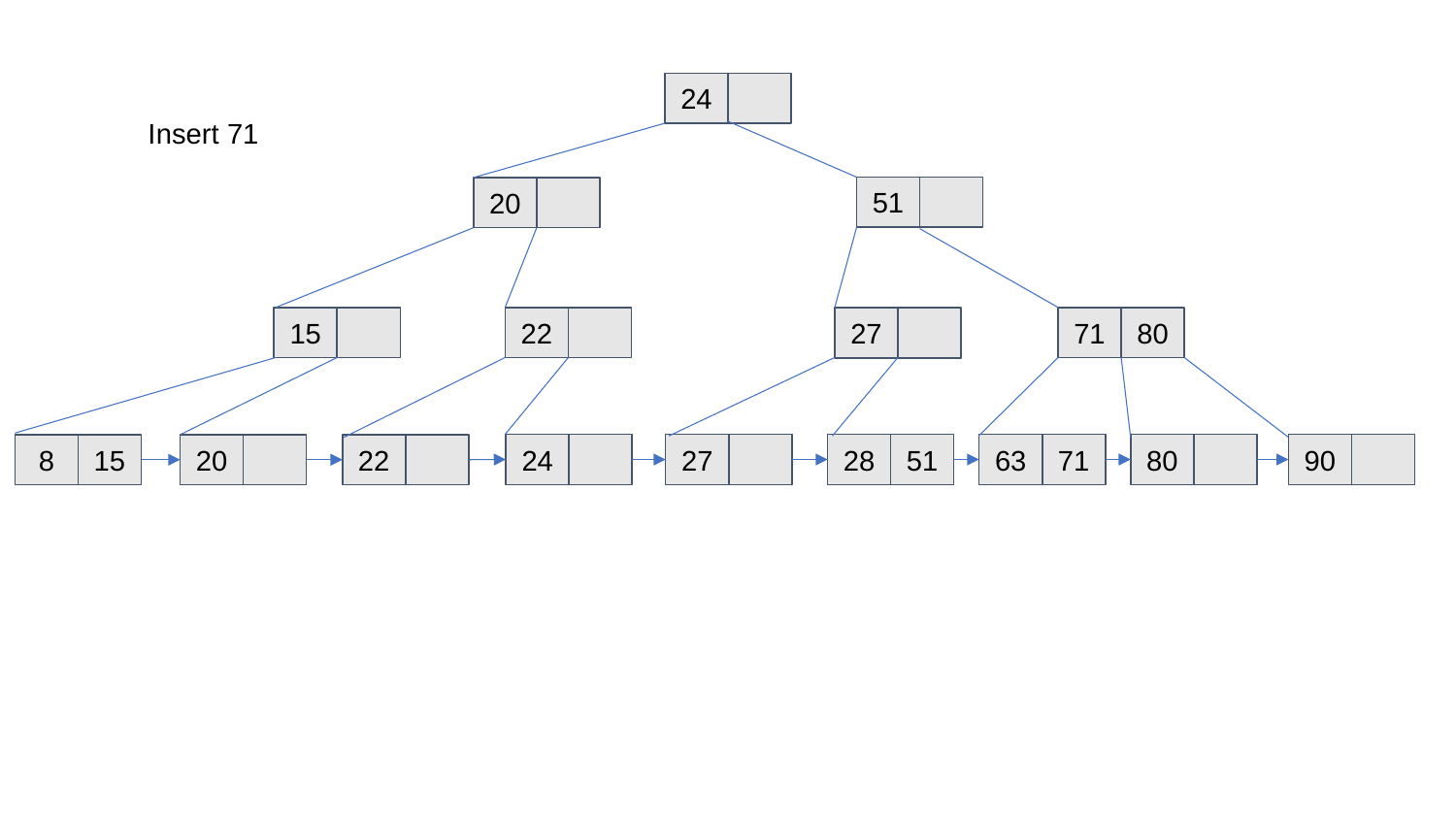

24

Insert 71
51

20

15

22

71
80
27

24

27

28
51
63
71
80

90

8
15
20

22